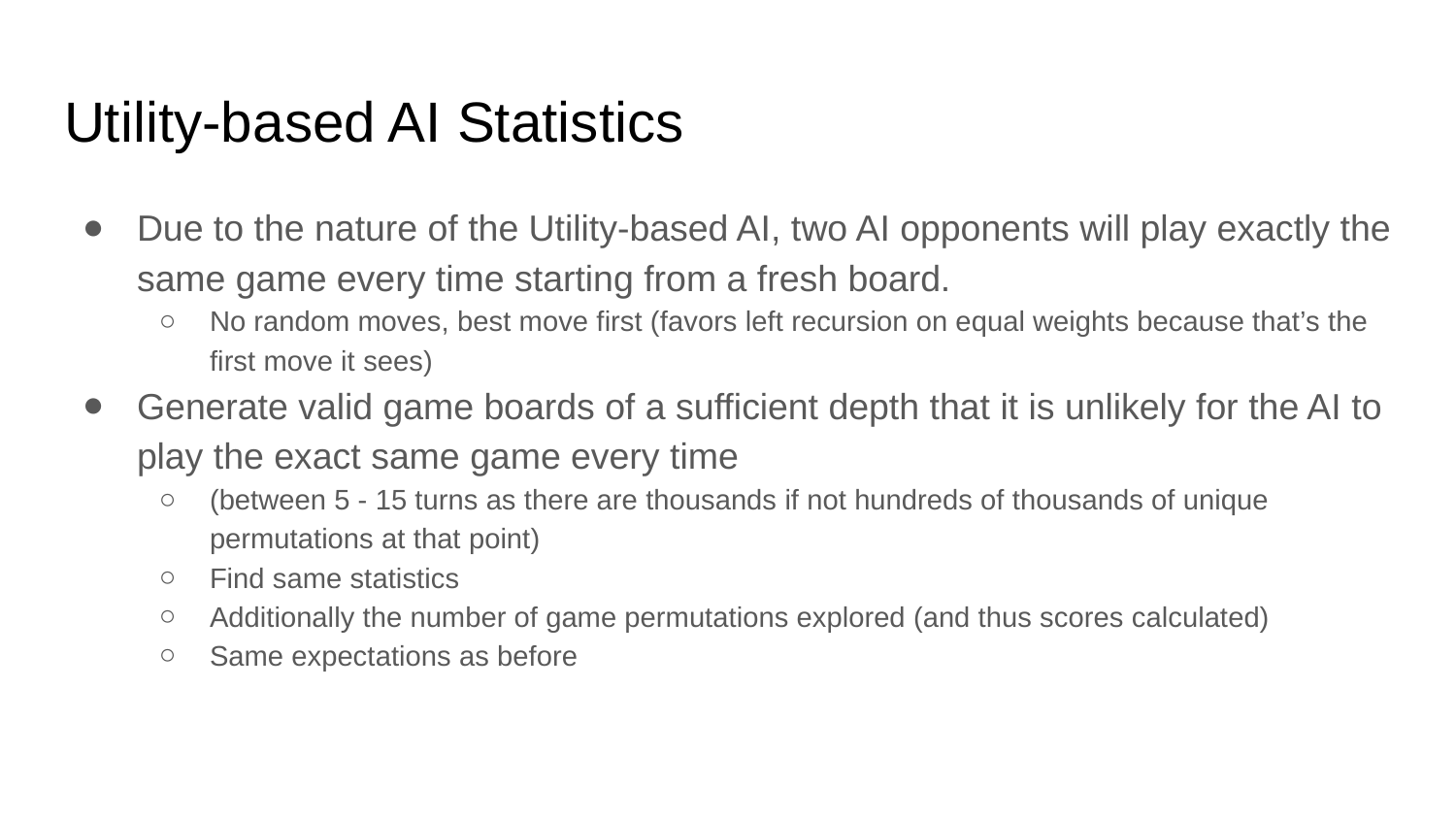

# Utility-based AI Statistics
Due to the nature of the Utility-based AI, two AI opponents will play exactly the same game every time starting from a fresh board.
No random moves, best move first (favors left recursion on equal weights because that’s the first move it sees)
Generate valid game boards of a sufficient depth that it is unlikely for the AI to play the exact same game every time
(between 5 - 15 turns as there are thousands if not hundreds of thousands of unique permutations at that point)
Find same statistics
Additionally the number of game permutations explored (and thus scores calculated)
Same expectations as before